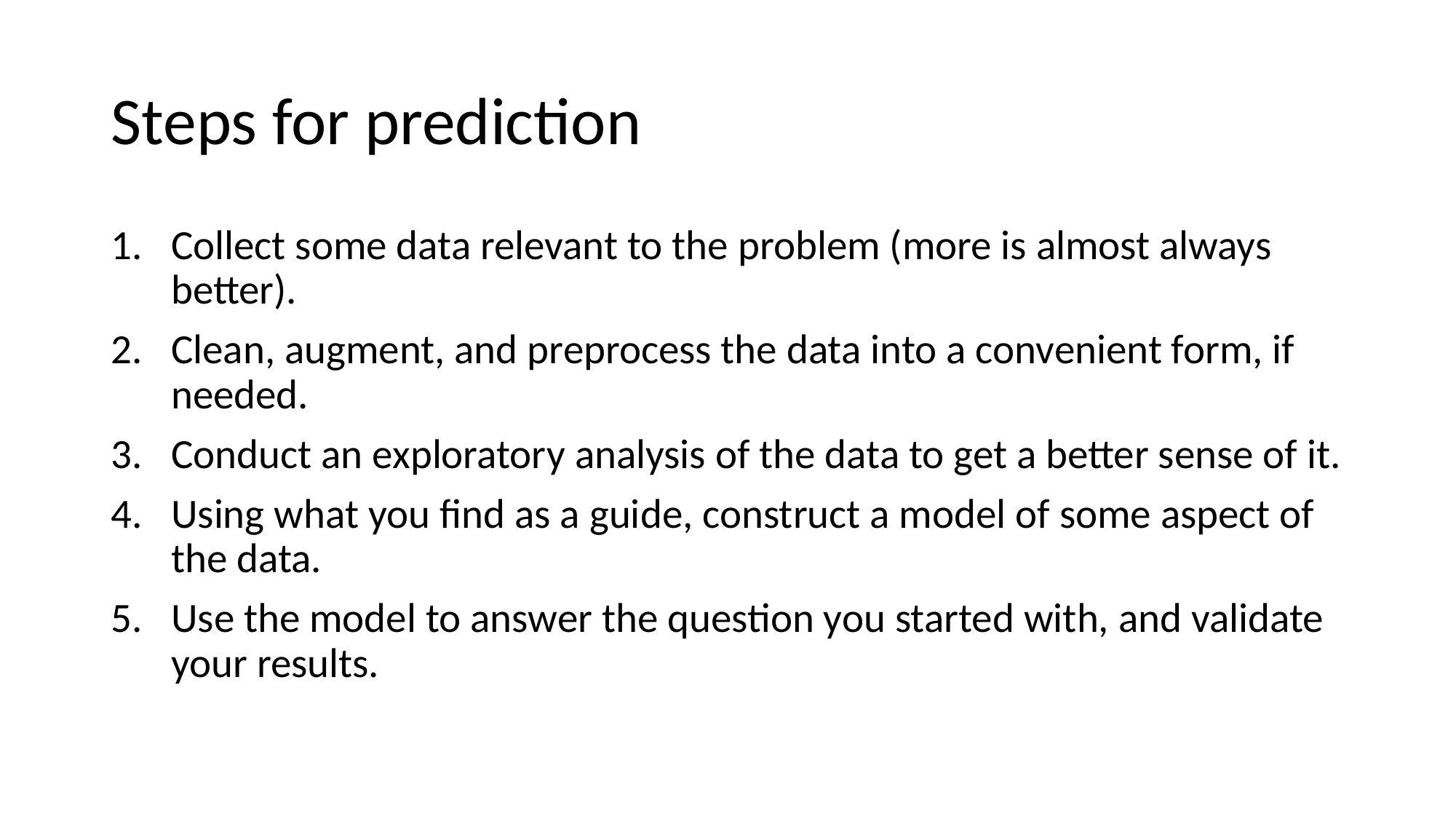

# Steps for prediction
Collect some data relevant to the problem (more is almost always better).
Clean, augment, and preprocess the data into a convenient form, if needed.
Conduct an exploratory analysis of the data to get a better sense of it.
Using what you find as a guide, construct a model of some aspect of the data.
Use the model to answer the question you started with, and validate your results.